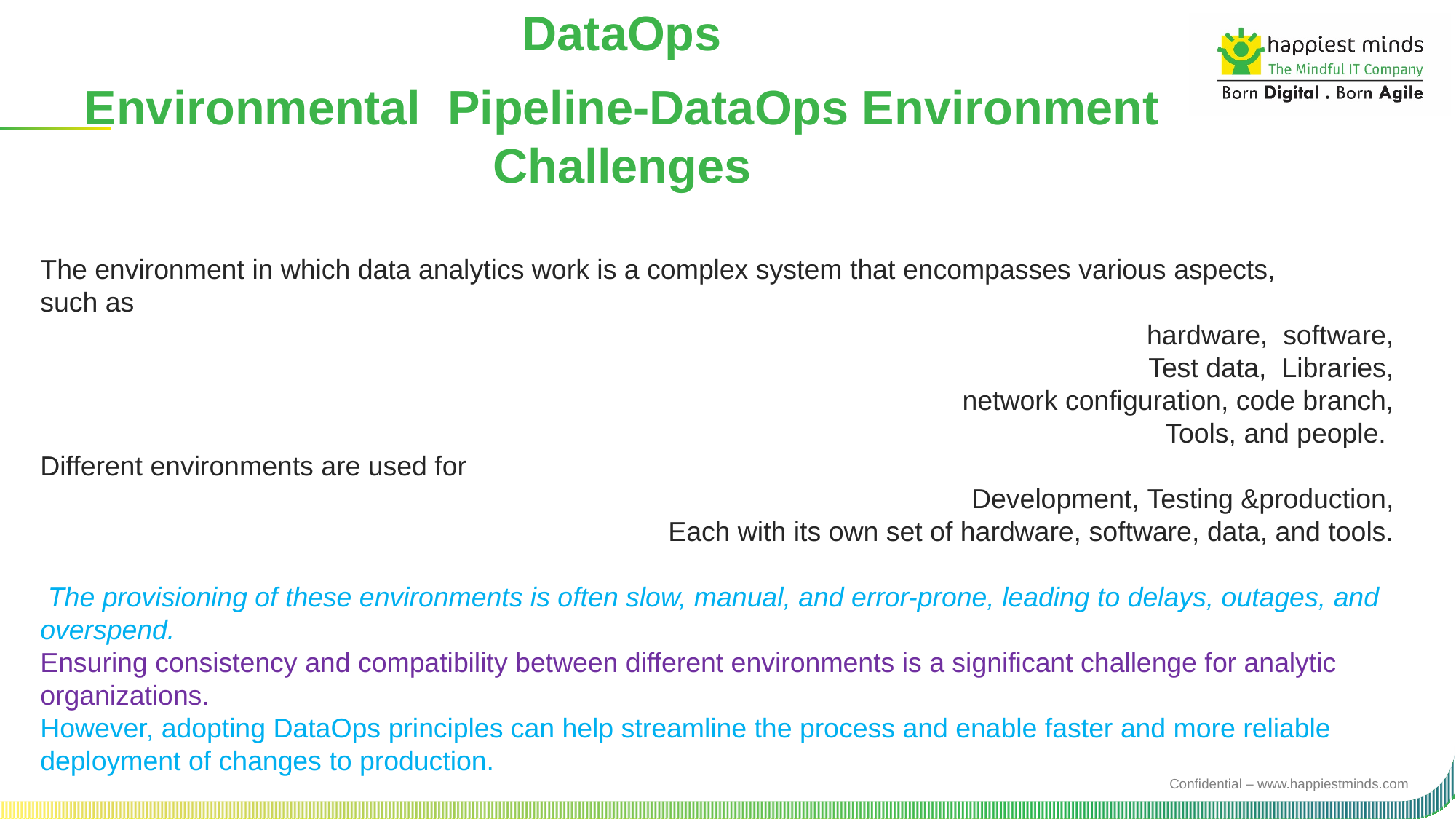

DataOps
Environmental  Pipeline-DataOps Environment Challenges

The environment in which data analytics work is a complex system that encompasses various aspects,
such as
                        hardware,  software,
                         Test data,  Libraries,
                        network configuration, code branch,
                        Tools, and people.
Different environments are used for
Development, Testing &production,
 Each with its own set of hardware, software, data, and tools.

 The provisioning of these environments is often slow, manual, and error-prone, leading to delays, outages, and overspend.
Ensuring consistency and compatibility between different environments is a significant challenge for analytic organizations.
However, adopting DataOps principles can help streamline the process and enable faster and more reliable deployment of changes to production.